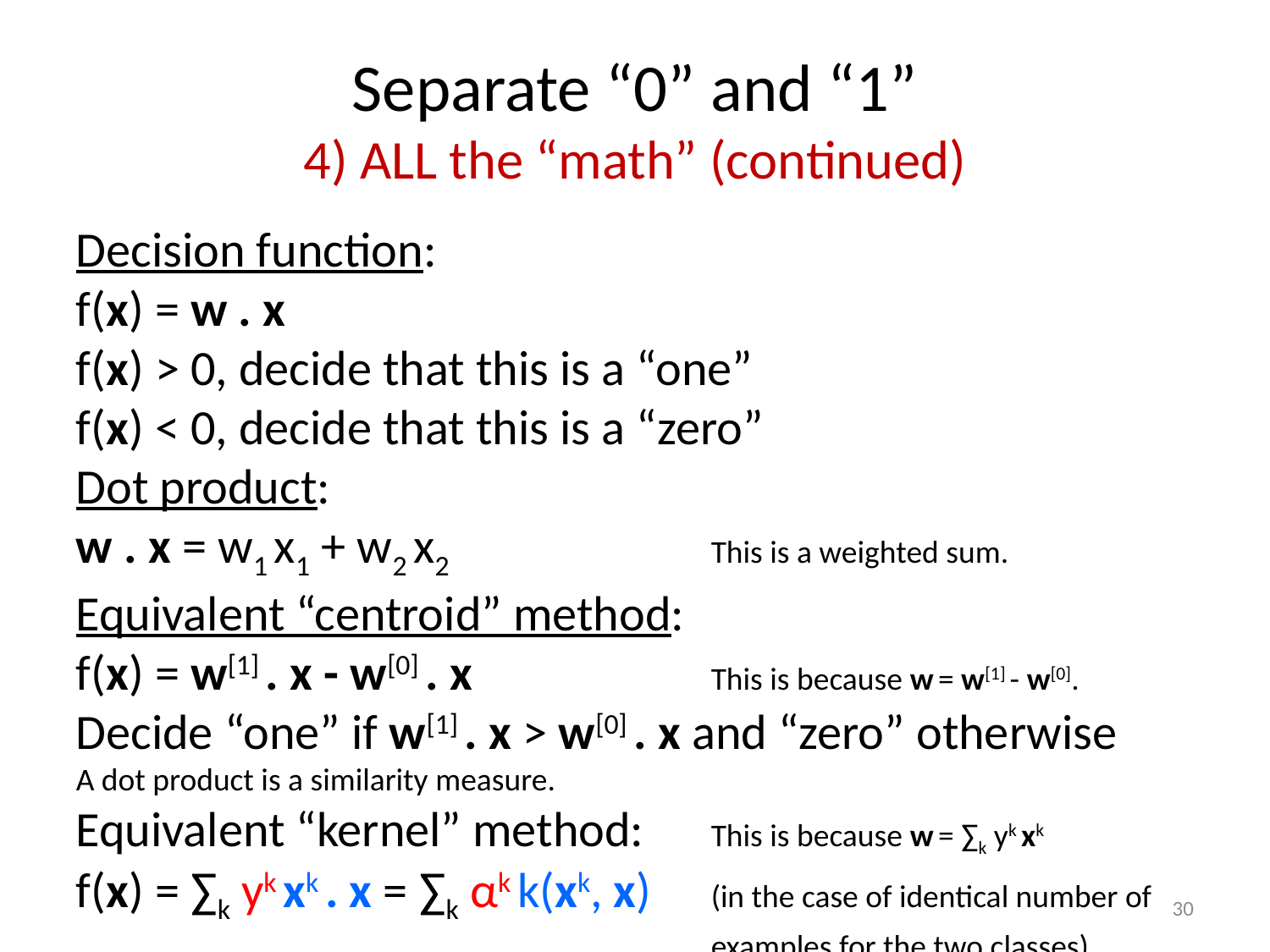

# Separate “0” and “1” 4) ALL the “math” (continued)
Decision function:
f(x) = w . x
f(x) > 0, decide that this is a “one”
f(x) < 0, decide that this is a “zero”
Dot product:
w . x = w1 x1 + w2 x2 		This is a weighted sum.
Equivalent “centroid” method:
f(x) = w[1] . x - w[0] . x 		This is because w = w[1] - w[0].
Decide “one” if w[1] . x > w[0] . x and “zero” otherwise
A dot product is a similarity measure.
Equivalent “kernel” method:	This is because w = ∑k yk xk
f(x) = ∑k yk xk . x = ∑k αk k(xk, x)	(in the case of identical number of                					examples for the two classes)

30